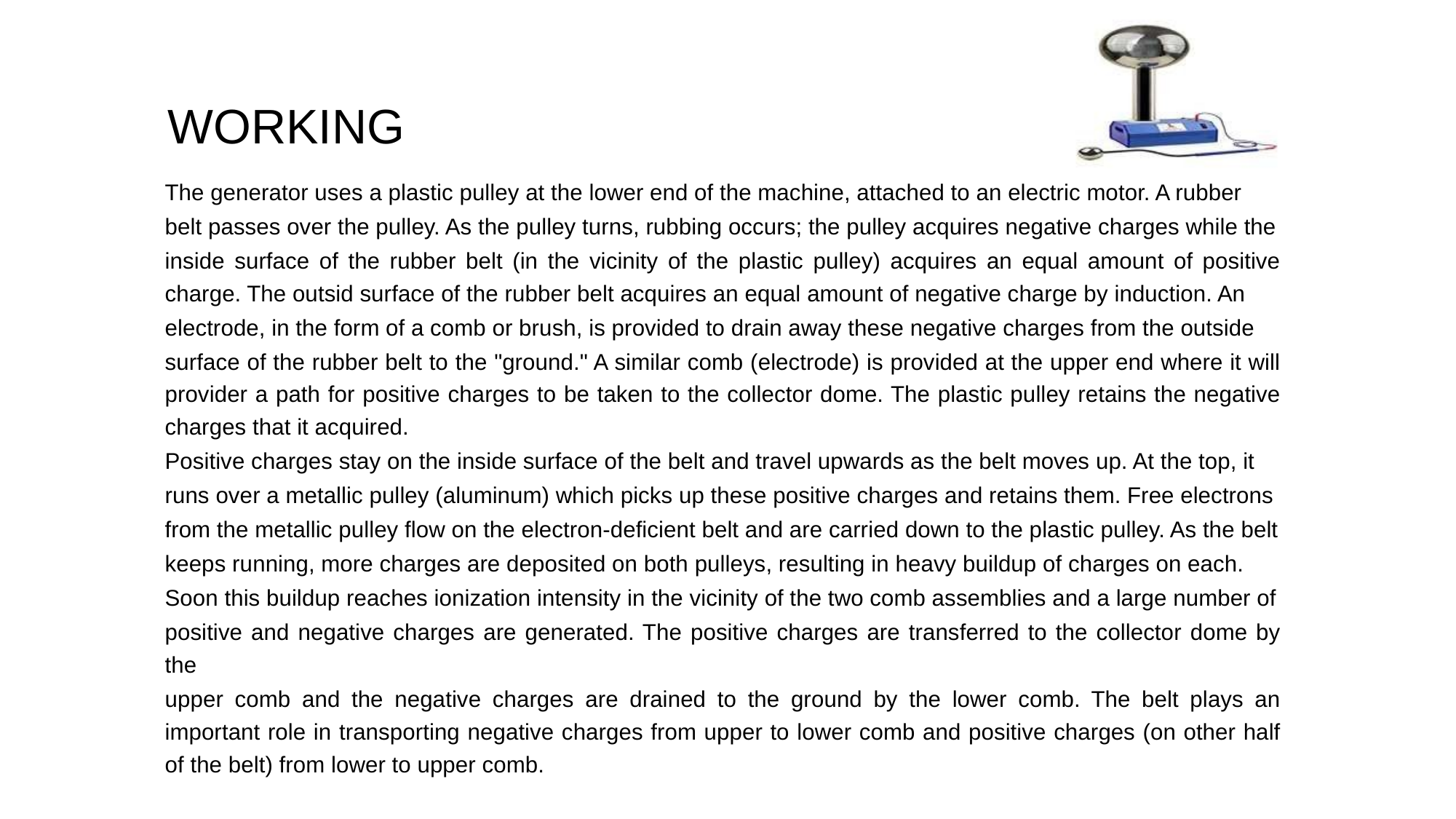

# WORKING
The generator uses a plastic pulley at the lower end of the machine, attached to an electric motor. A rubber
belt passes over the pulley. As the pulley turns, rubbing occurs; the pulley acquires negative charges while the
inside surface of the rubber belt (in the vicinity of the plastic pulley) acquires an equal amount of positive charge. The outsid surface of the rubber belt acquires an equal amount of negative charge by induction. An
electrode, in the form of a comb or brush, is provided to drain away these negative charges from the outside
surface of the rubber belt to the "ground." A similar comb (electrode) is provided at the upper end where it will provider a path for positive charges to be taken to the collector dome. The plastic pulley retains the negative charges that it acquired.
Positive charges stay on the inside surface of the belt and travel upwards as the belt moves up. At the top, it
runs over a metallic pulley (aluminum) which picks up these positive charges and retains them. Free electrons
from the metallic pulley flow on the electron-deficient belt and are carried down to the plastic pulley. As the belt
keeps running, more charges are deposited on both pulleys, resulting in heavy buildup of charges on each.
Soon this buildup reaches ionization intensity in the vicinity of the two comb assemblies and a large number of
positive and negative charges are generated. The positive charges are transferred to the collector dome by the
upper comb and the negative charges are drained to the ground by the lower comb. The belt plays an important role in transporting negative charges from upper to lower comb and positive charges (on other half of the belt) from lower to upper comb.